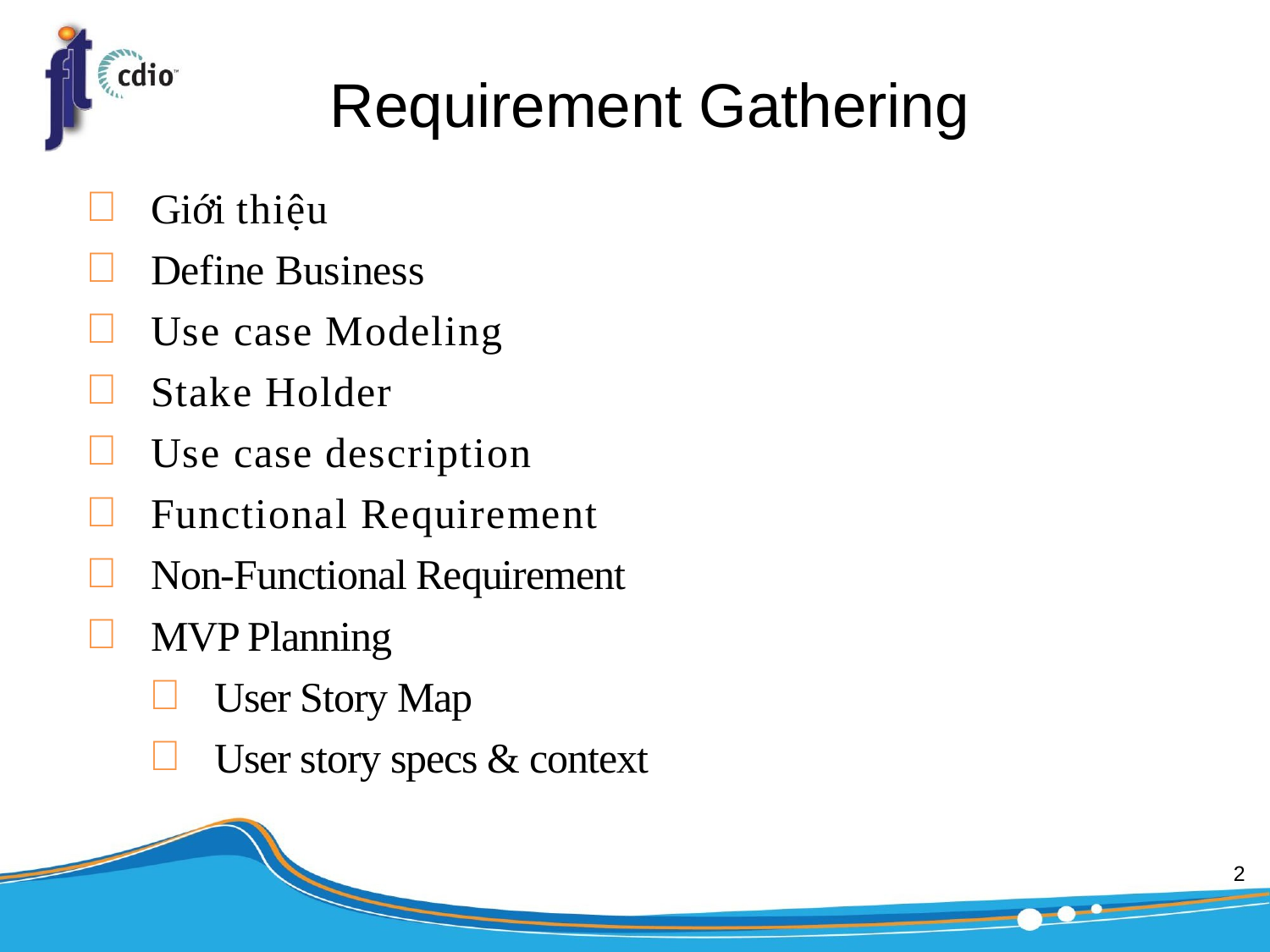

# Requirement Gathering
Giới thiệu
Define Business
Use case Modeling
Stake Holder
Use case description
Functional Requirement
Non-Functional Requirement
MVP Planning
User Story Map
User story specs & context
2